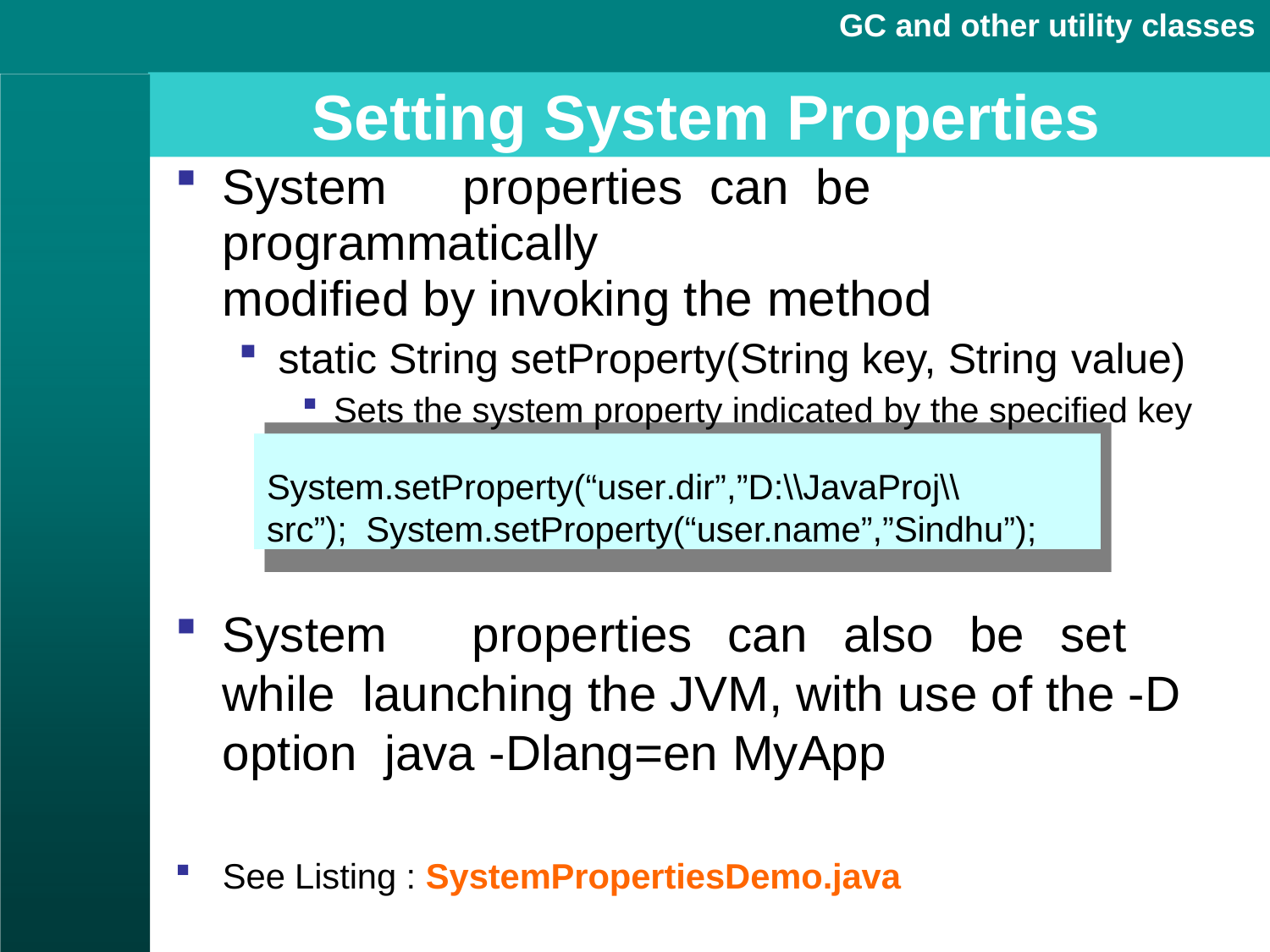

GC and other utility classes

# Setting System Properties

System	properties	can	be	programmatically
modified by invoking the method
static String setProperty(String key, String value)
Sets the system property indicated by the specified key  to the specified value

System.setProperty(“user.dir”,”D:\\JavaProj\\src”);  System.setProperty(“user.name”,”Sindhu”);

System	properties	can	also	be	set	while  launching the JVM, with use of the -D option  java -Dlang=en MyApp

See Listing : SystemPropertiesDemo.java